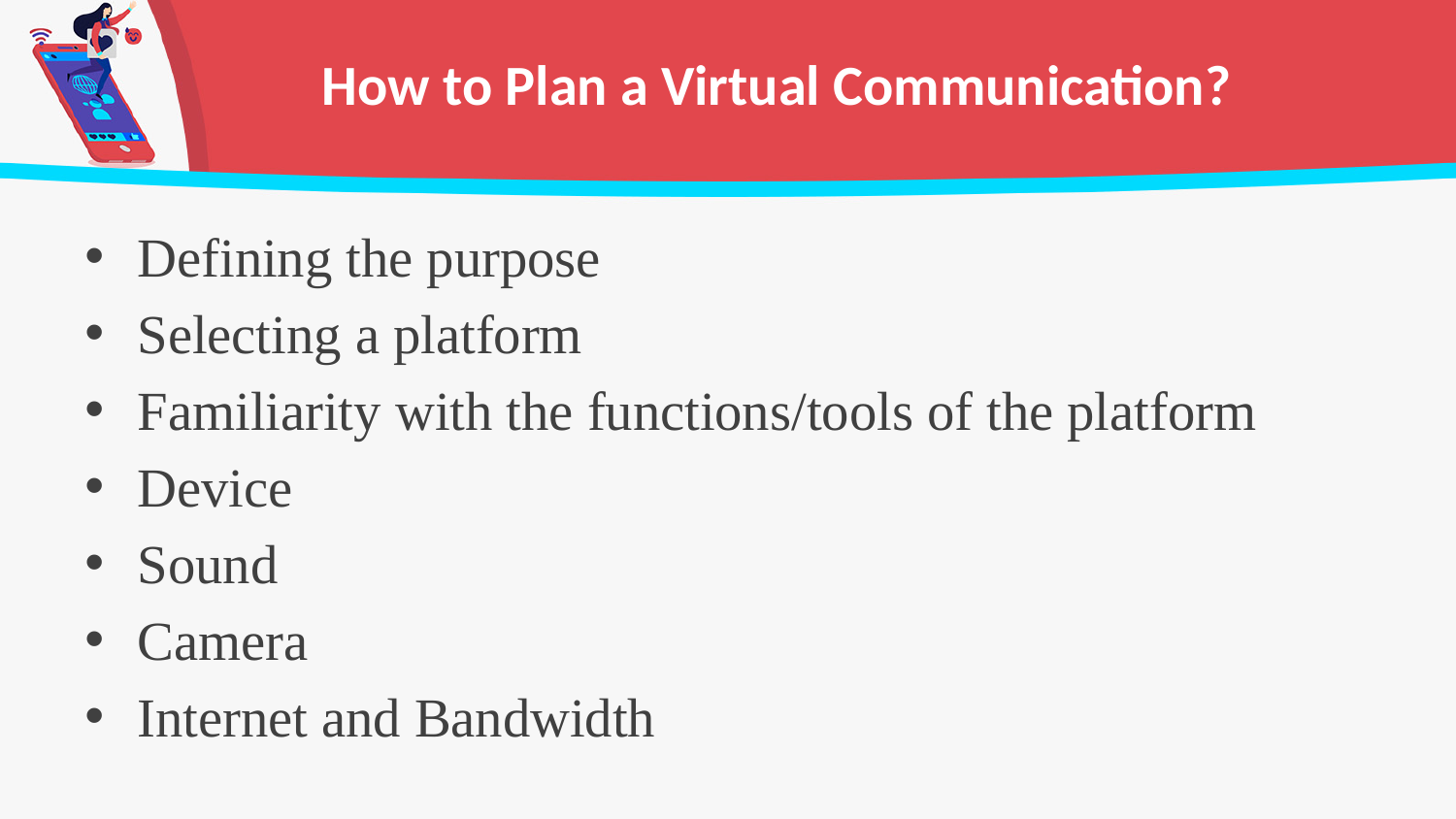

# How to Plan a Virtual Communication?
Defining the purpose
Selecting a platform
Familiarity with the functions/tools of the platform
Device
Sound
Camera
Internet and Bandwidth